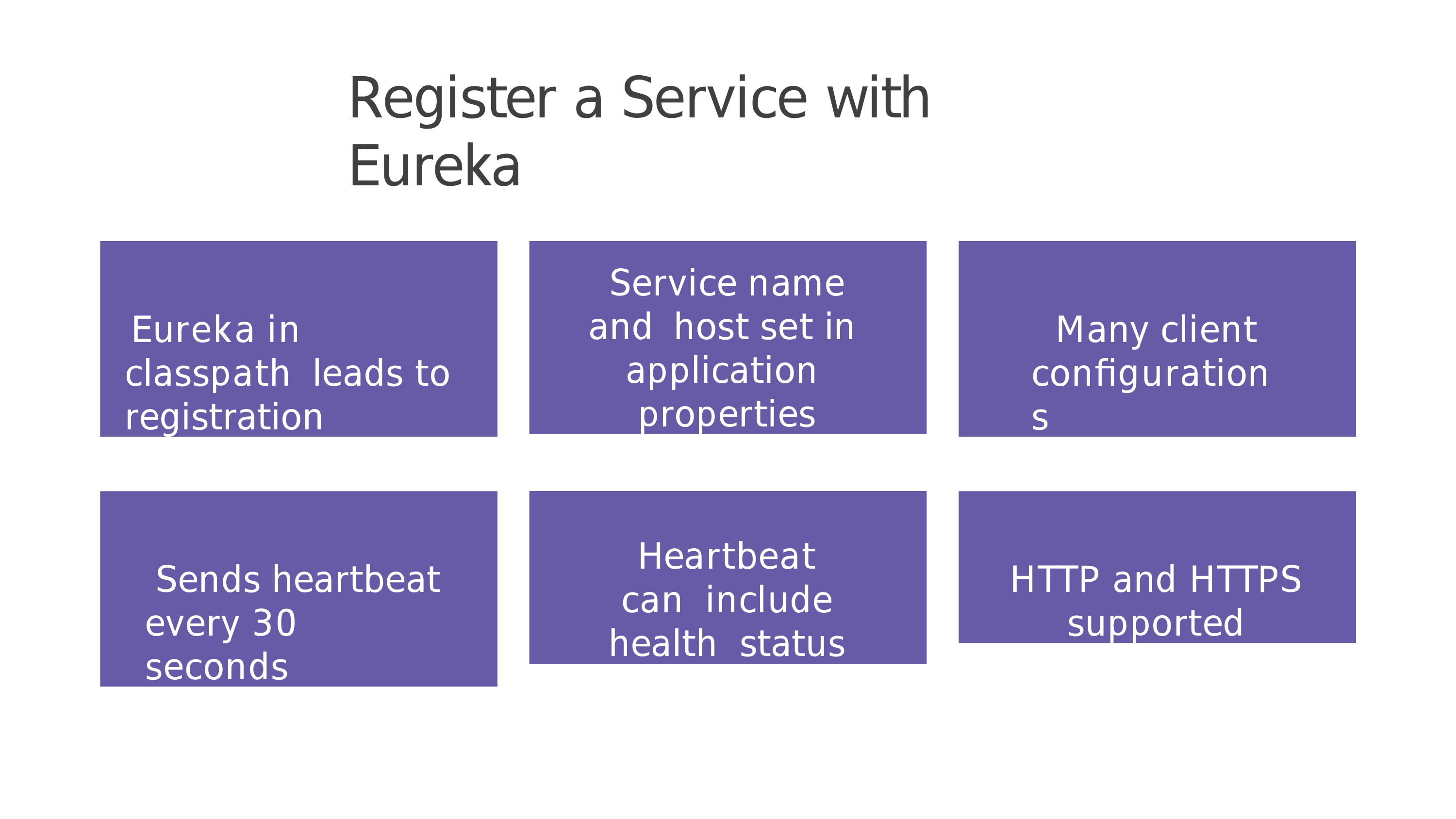

# Register a Service with Eureka

Eureka in classpath  leads to registration
Service name and  host set in  application  properties

Many client  configurations

Sends heartbeat  every 30 seconds

Heartbeat can  include health  status

HTTP and HTTPS
supported
12